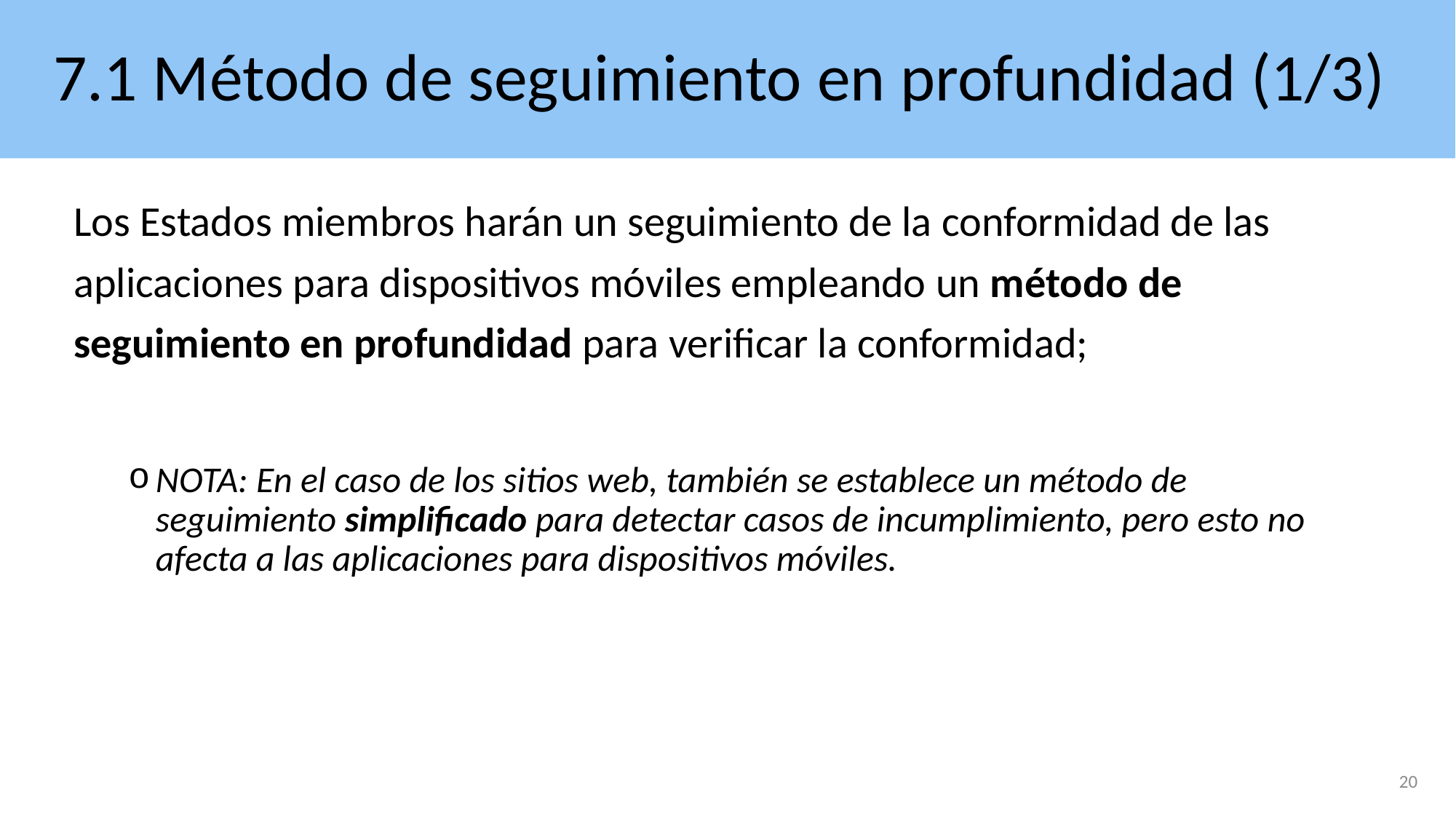

# 7.1 Método de seguimiento en profundidad (1/3)
Los Estados miembros harán un seguimiento de la conformidad de las aplicaciones para dispositivos móviles empleando un método de seguimiento en profundidad para verificar la conformidad;

NOTA: En el caso de los sitios web, también se establece un método de seguimiento simplificado para detectar casos de incumplimiento, pero esto no afecta a las aplicaciones para dispositivos móviles.
20